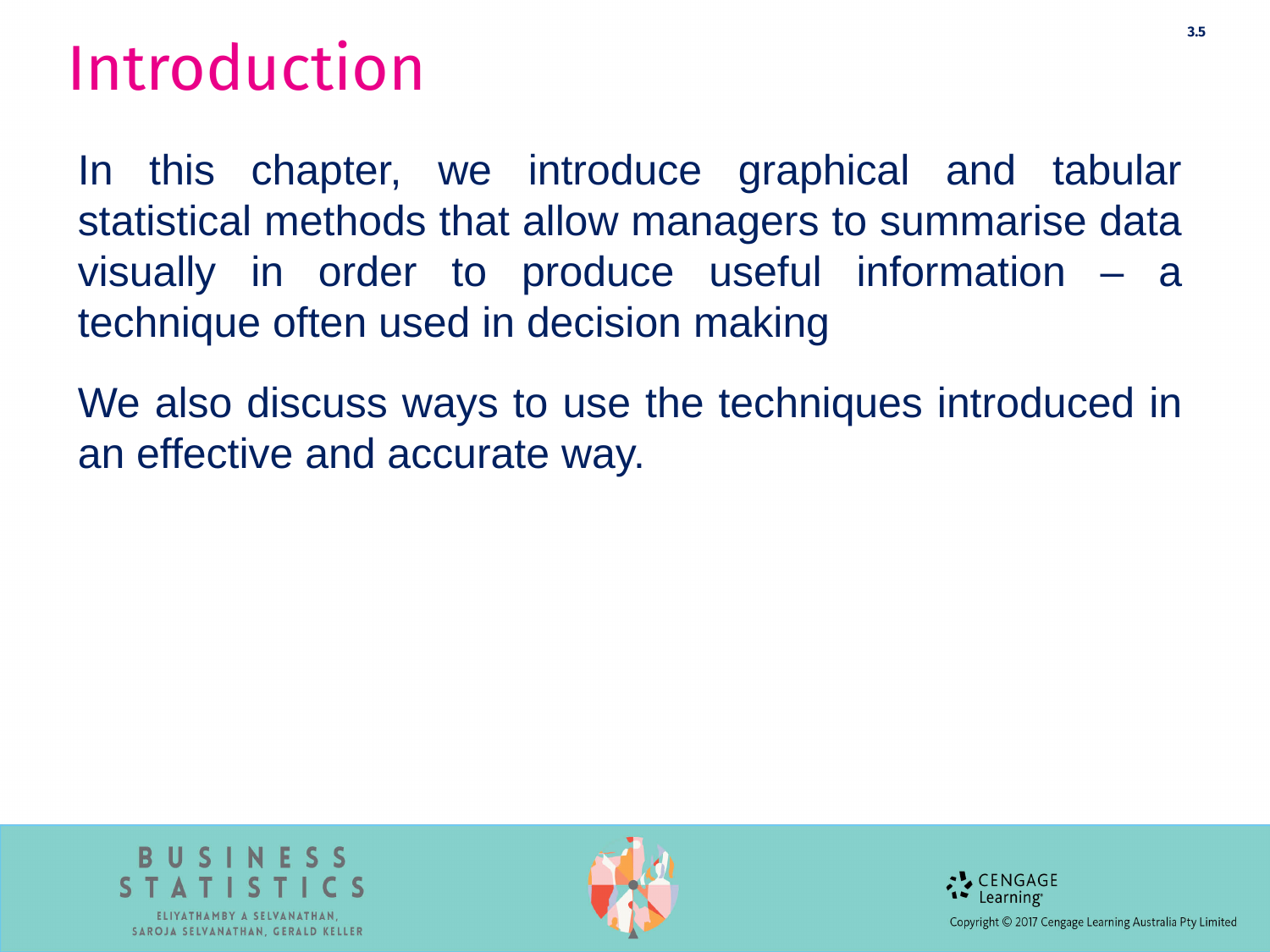

# Introduction
3.5
In this chapter, we introduce graphical and tabular statistical methods that allow managers to summarise data visually in order to produce useful information – a technique often used in decision making
We also discuss ways to use the techniques introduced in an effective and accurate way.